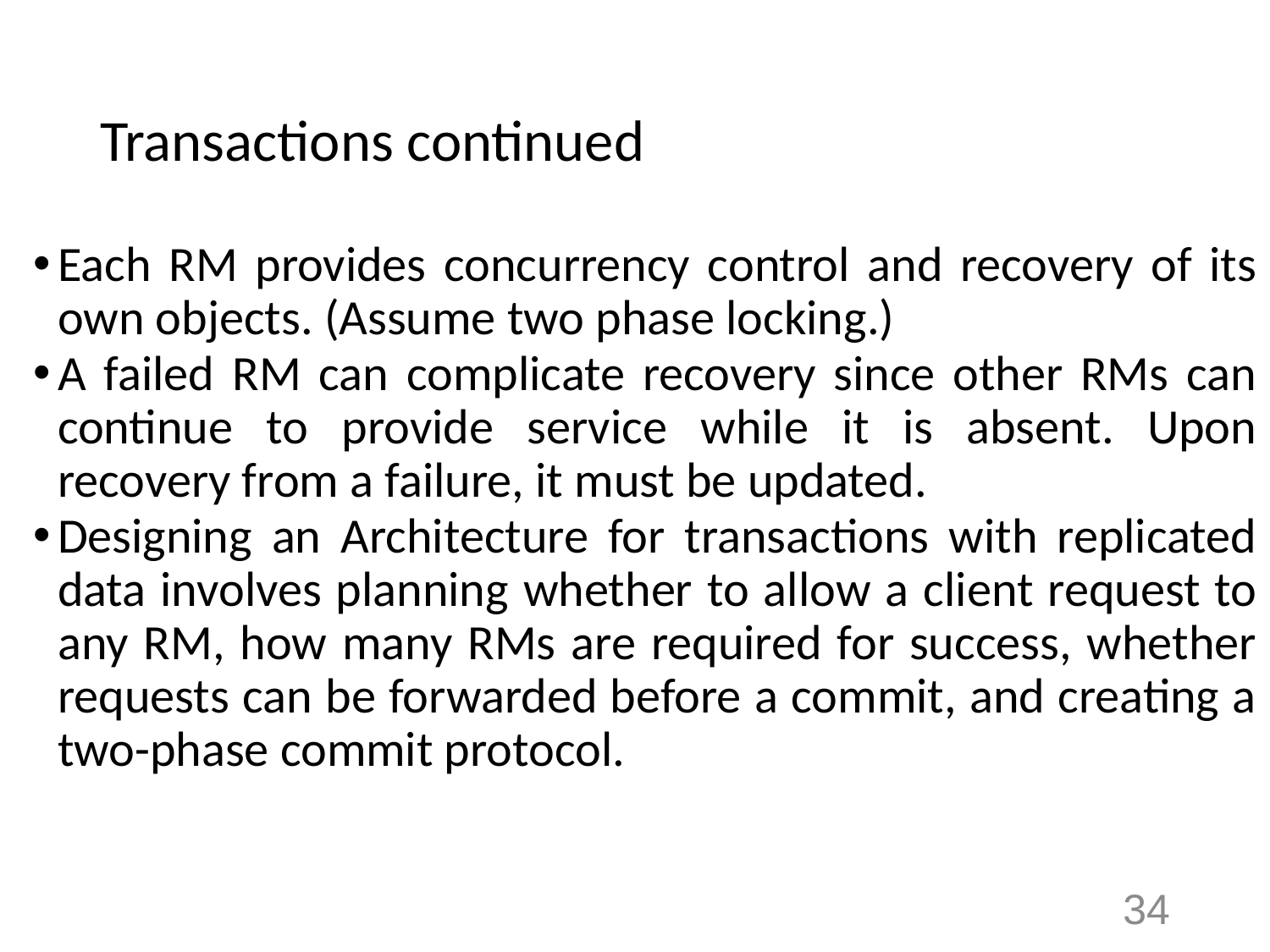

# Transactions continued
Each RM provides concurrency control and recovery of its own objects. (Assume two phase locking.)
A failed RM can complicate recovery since other RMs can continue to provide service while it is absent. Upon recovery from a failure, it must be updated.
Designing an Architecture for transactions with replicated data involves planning whether to allow a client request to any RM, how many RMs are required for success, whether requests can be forwarded before a commit, and creating a two-phase commit protocol.
34